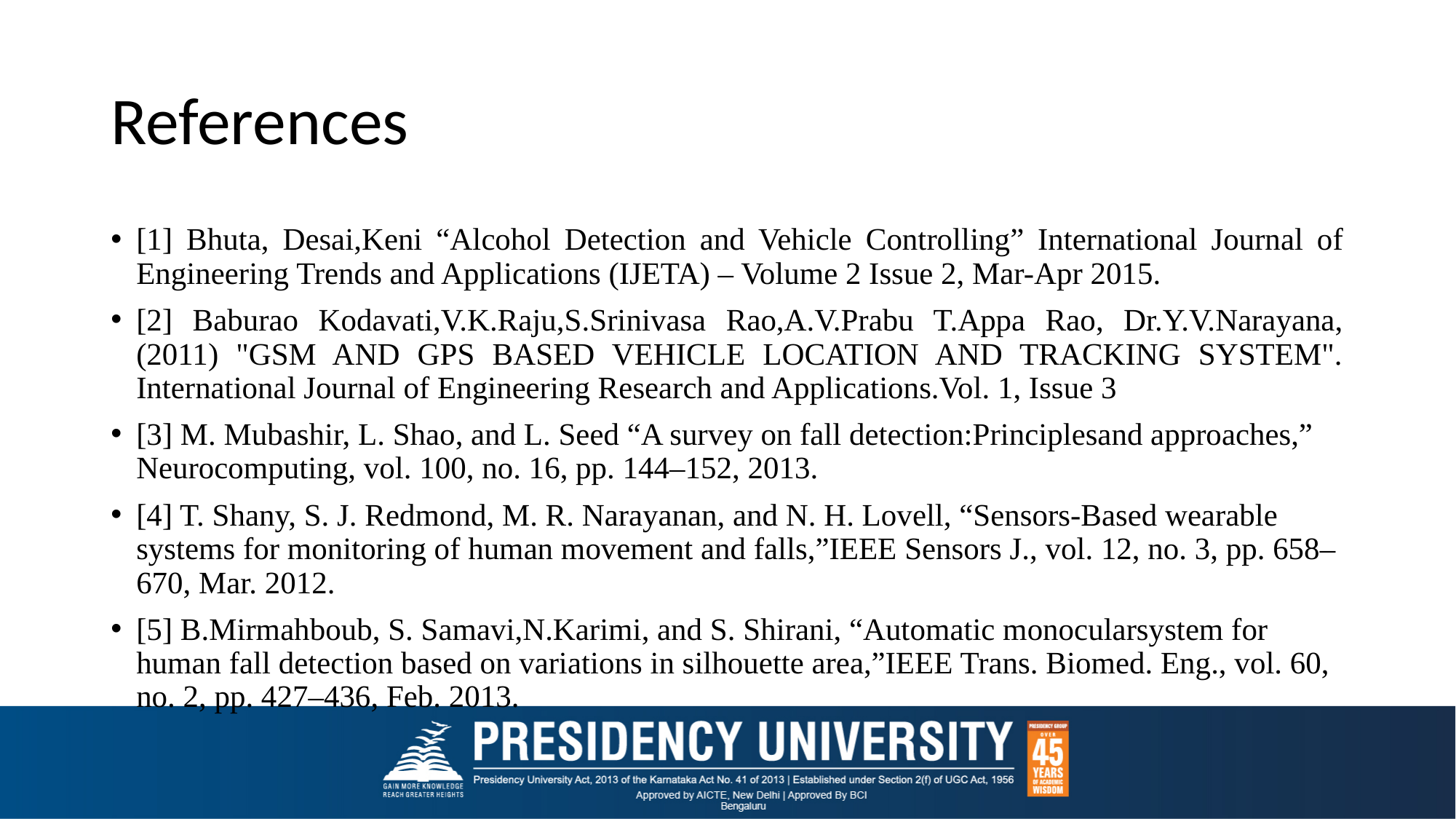

# References
[1] Bhuta, Desai,Keni “Alcohol Detection and Vehicle Controlling” International Journal of Engineering Trends and Applications (IJETA) – Volume 2 Issue 2, Mar-Apr 2015.
[2] Baburao Kodavati,V.K.Raju,S.Srinivasa Rao,A.V.Prabu T.Appa Rao, Dr.Y.V.Narayana, (2011) "GSM AND GPS BASED VEHICLE LOCATION AND TRACKING SYSTEM". International Journal of Engineering Research and Applications.Vol. 1, Issue 3
[3] M. Mubashir, L. Shao, and L. Seed “A survey on fall detection:Principlesand approaches,” Neurocomputing, vol. 100, no. 16, pp. 144–152, 2013.
[4] T. Shany, S. J. Redmond, M. R. Narayanan, and N. H. Lovell, “Sensors-Based wearable systems for monitoring of human movement and falls,”IEEE Sensors J., vol. 12, no. 3, pp. 658–670, Mar. 2012.
[5] B.Mirmahboub, S. Samavi,N.Karimi, and S. Shirani, “Automatic monocularsystem for human fall detection based on variations in silhouette area,”IEEE Trans. Biomed. Eng., vol. 60, no. 2, pp. 427–436, Feb. 2013.